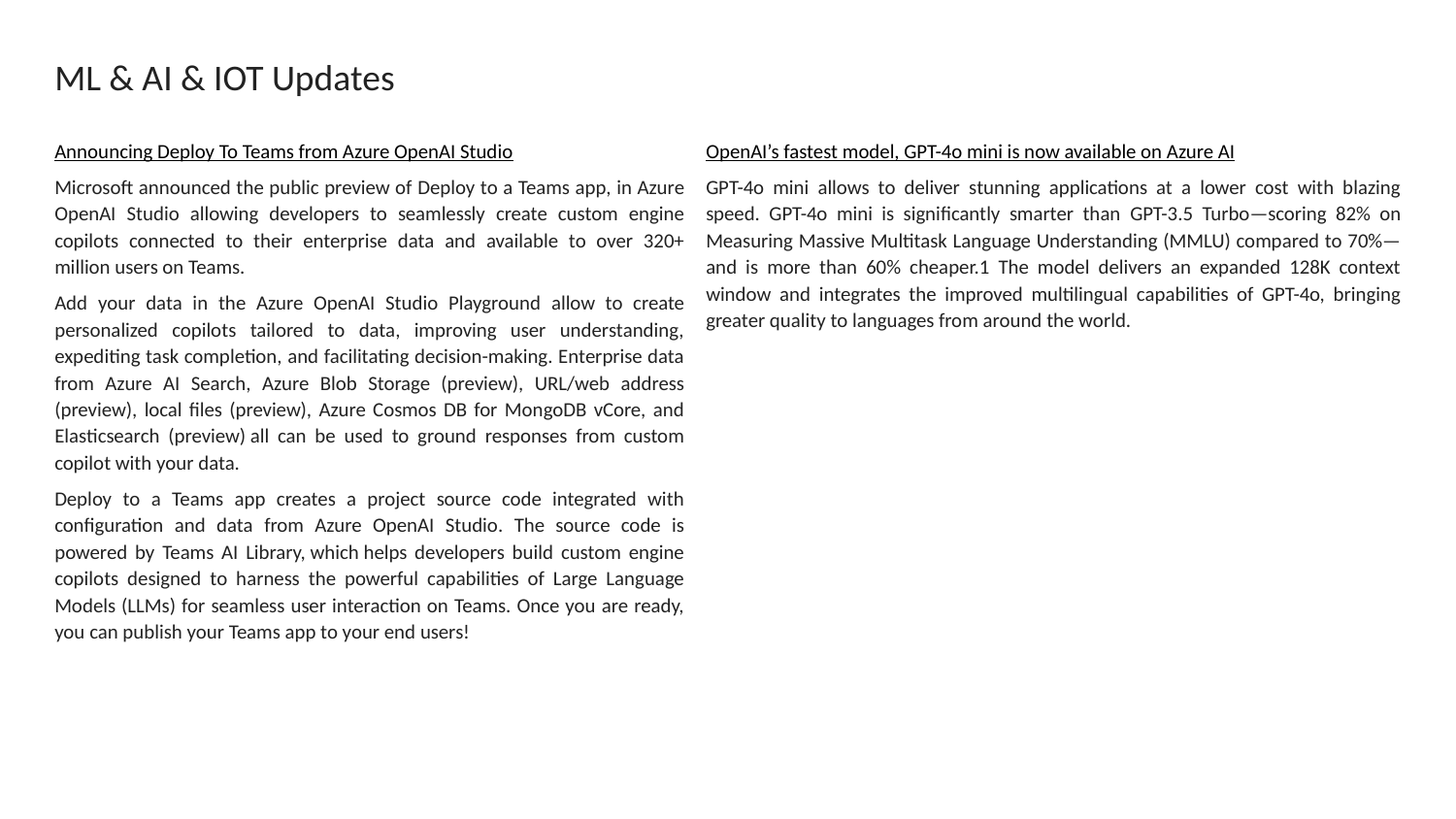

# ML & AI & IOT Updates
Announcing Deploy To Teams from Azure OpenAI Studio
Microsoft announced the public preview of Deploy to a Teams app, in Azure OpenAI Studio allowing developers to seamlessly create custom engine copilots connected to their enterprise data and available to over 320+ million users on Teams.
Add your data in the Azure OpenAI Studio Playground allow to create personalized copilots tailored to data, improving user understanding, expediting task completion, and facilitating decision-making. Enterprise data from Azure AI Search, Azure Blob Storage (preview), URL/web address (preview), local files (preview), Azure Cosmos DB for MongoDB vCore, and Elasticsearch (preview) all can be used to ground responses from custom copilot with your data.
Deploy to a Teams app creates a project source code integrated with configuration and data from Azure OpenAI Studio. The source code is powered by Teams AI Library, which helps developers build custom engine copilots designed to harness the powerful capabilities of Large Language Models (LLMs) for seamless user interaction on Teams. Once you are ready, you can publish your Teams app to your end users!
OpenAI’s fastest model, GPT-4o mini is now available on Azure AI
GPT-4o mini allows to deliver stunning applications at a lower cost with blazing speed. GPT-4o mini is significantly smarter than GPT-3.5 Turbo—scoring 82% on Measuring Massive Multitask Language Understanding (MMLU) compared to 70%—and is more than 60% cheaper.1 The model delivers an expanded 128K context window and integrates the improved multilingual capabilities of GPT-4o, bringing greater quality to languages from around the world.